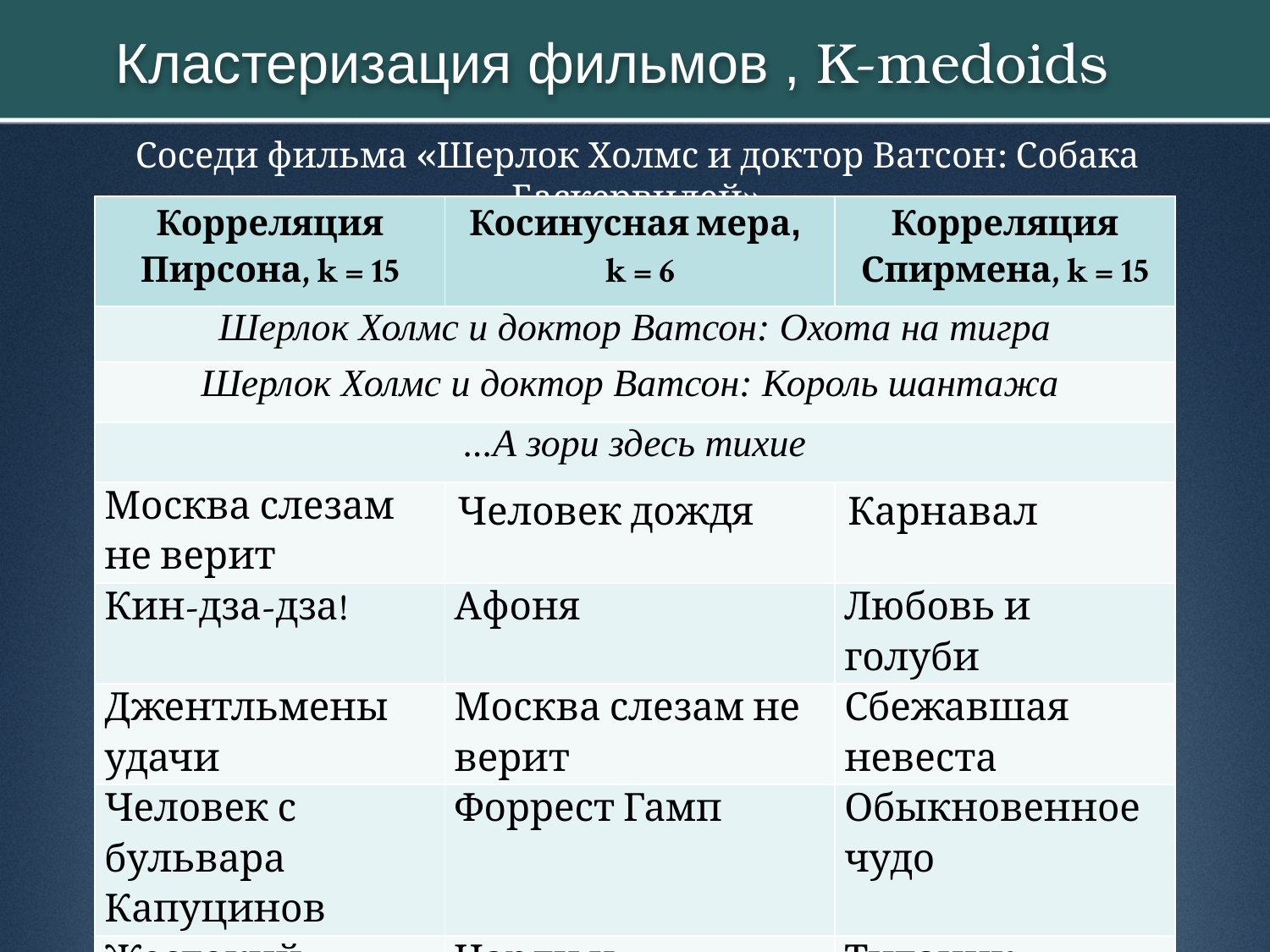

# Кластеризация фильмов , K-medoids
Соседи фильма «Шерлок Холмс и доктор Ватсон: Собака Баскервилей»
| Корреляция Пирсона, k = 15 | Косинусная мера, k = 6 | Корреляция Спирмена, k = 15 |
| --- | --- | --- |
| Шерлок Холмс и доктор Ватсон: Охота на тигра |  |  |
| Шерлок Холмс и доктор Ватсон: Король шантажа |  |  |
| ...А зори здесь тихие |  |  |
| Москва слезам не верит | Человек дождя | Карнавал |
| Кин-дза-дза! | Афоня | Любовь и голуби |
| Джентльмены удачи | Москва слезам не верит | Сбежавшая невеста |
| Человек с бульвара Капуцинов | Форрест Гамп | Обыкновенное чудо |
| Жестокий романс | Чарли и шоколадная фабрика | Титаник |